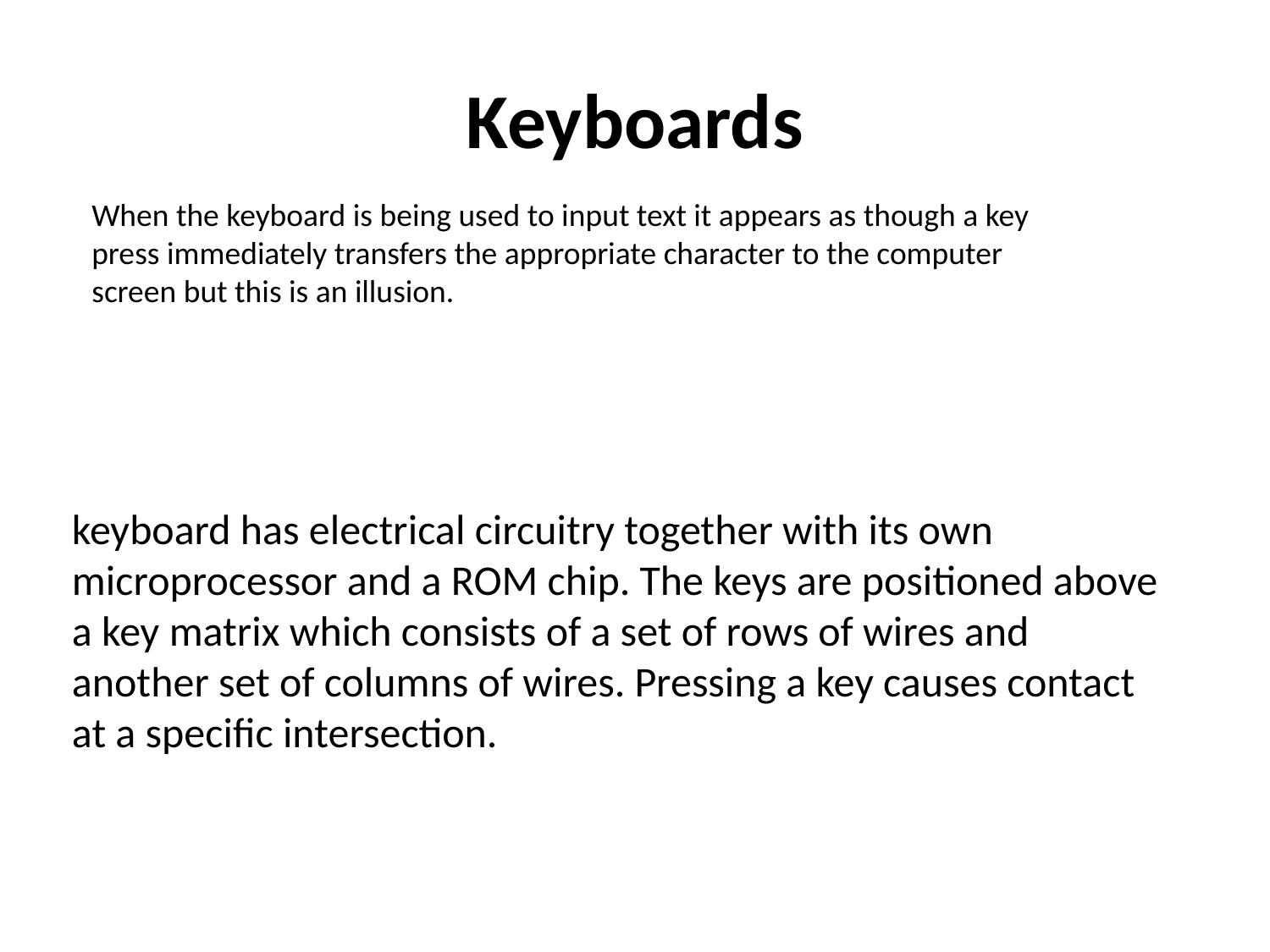

# Keyboards
When the keyboard is being used to input text it appears as though a key press immediately transfers the appropriate character to the computer screen but this is an illusion.
keyboard has electrical circuitry together with its own microprocessor and a ROM chip. The keys are positioned above a key matrix which consists of a set of rows of wires and another set of columns of wires. Pressing a key causes contact at a specific intersection.